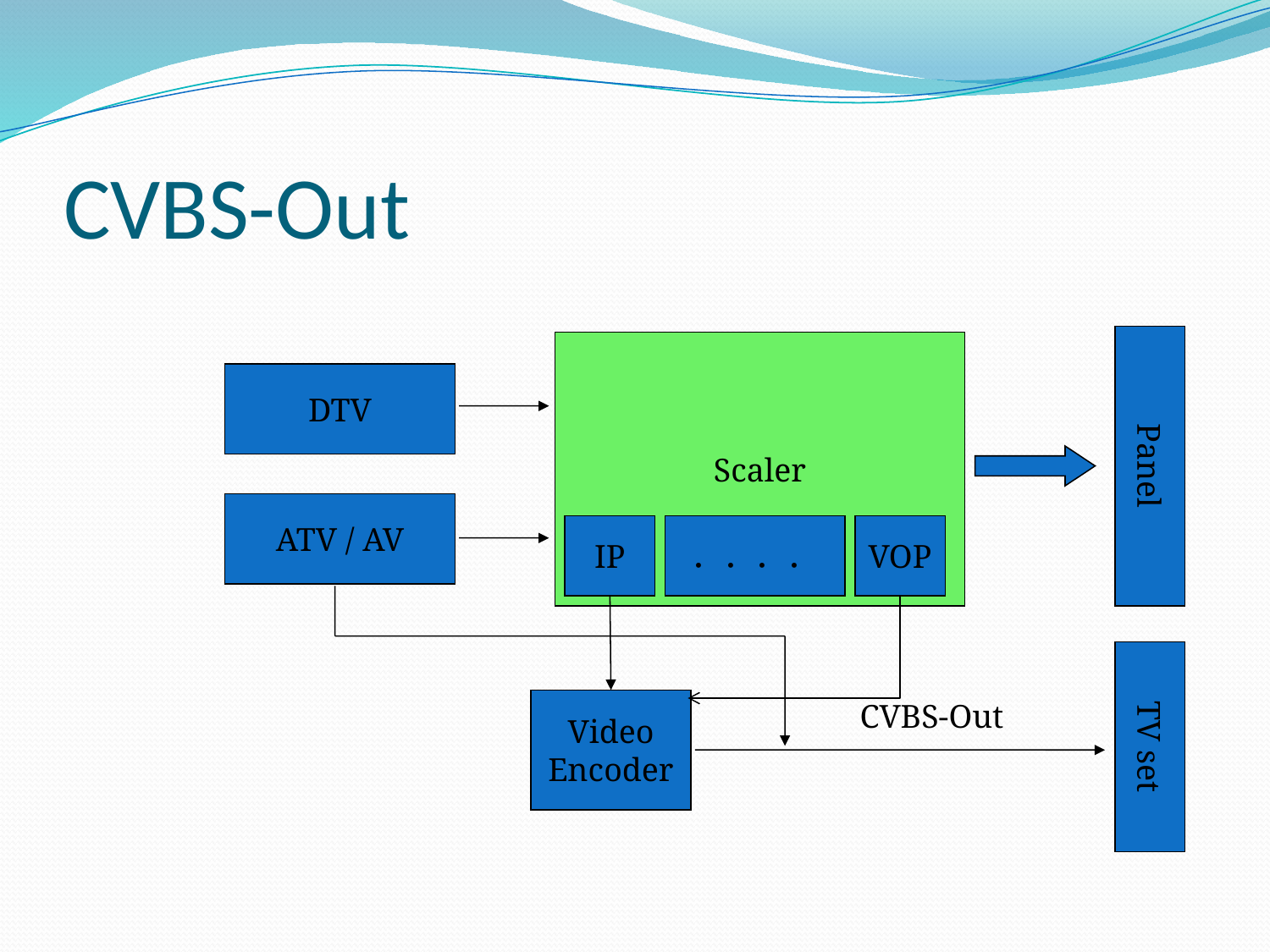

# CVBS-Out

Panel
Scaler
DTV

ATV / AV
IP
．．．．
VOP

TV set
Video
Encoder
CVBS-Out